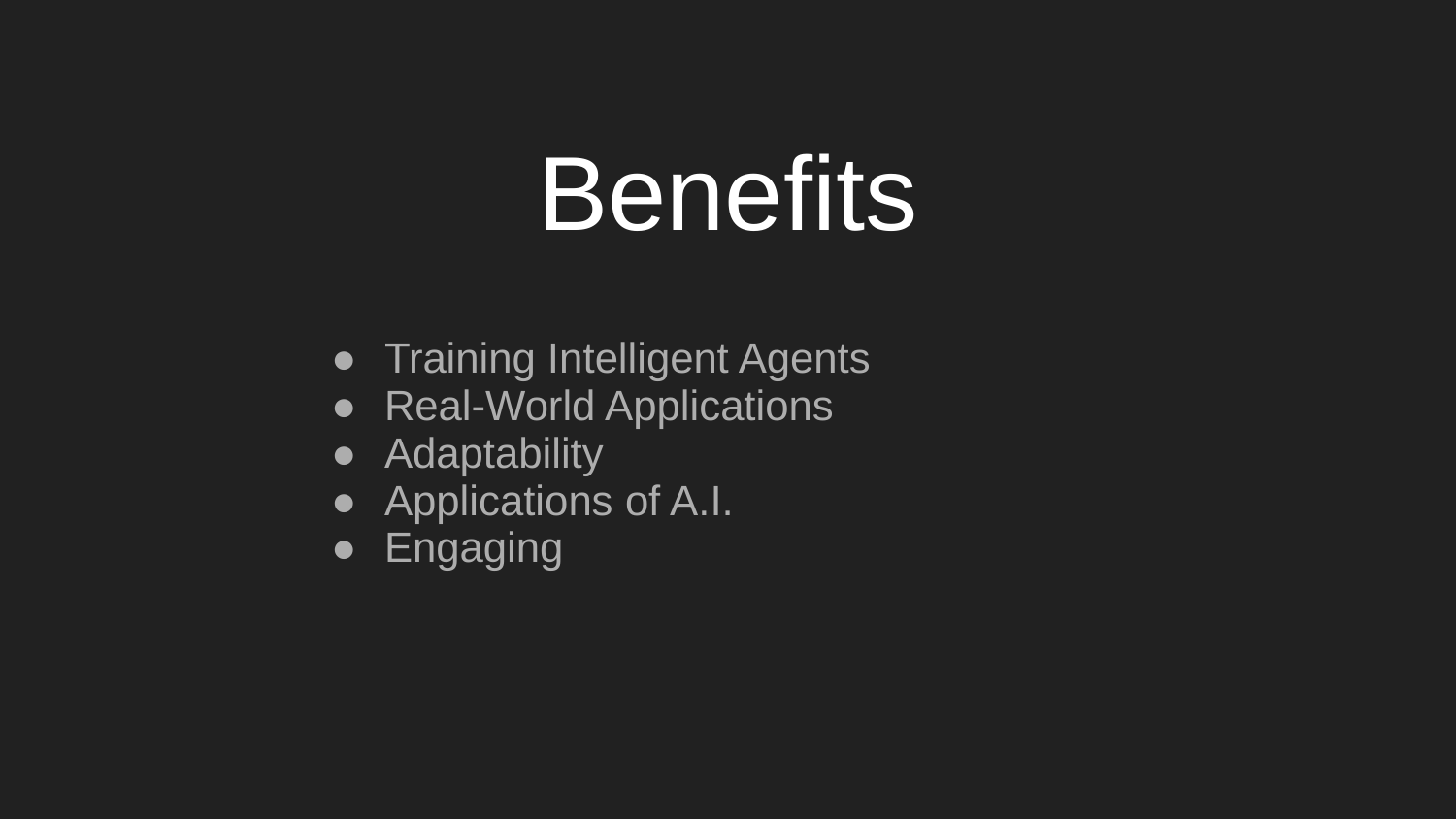

# Benefits
Training Intelligent Agents
Real-World Applications
Adaptability
Applications of A.I.
Engaging